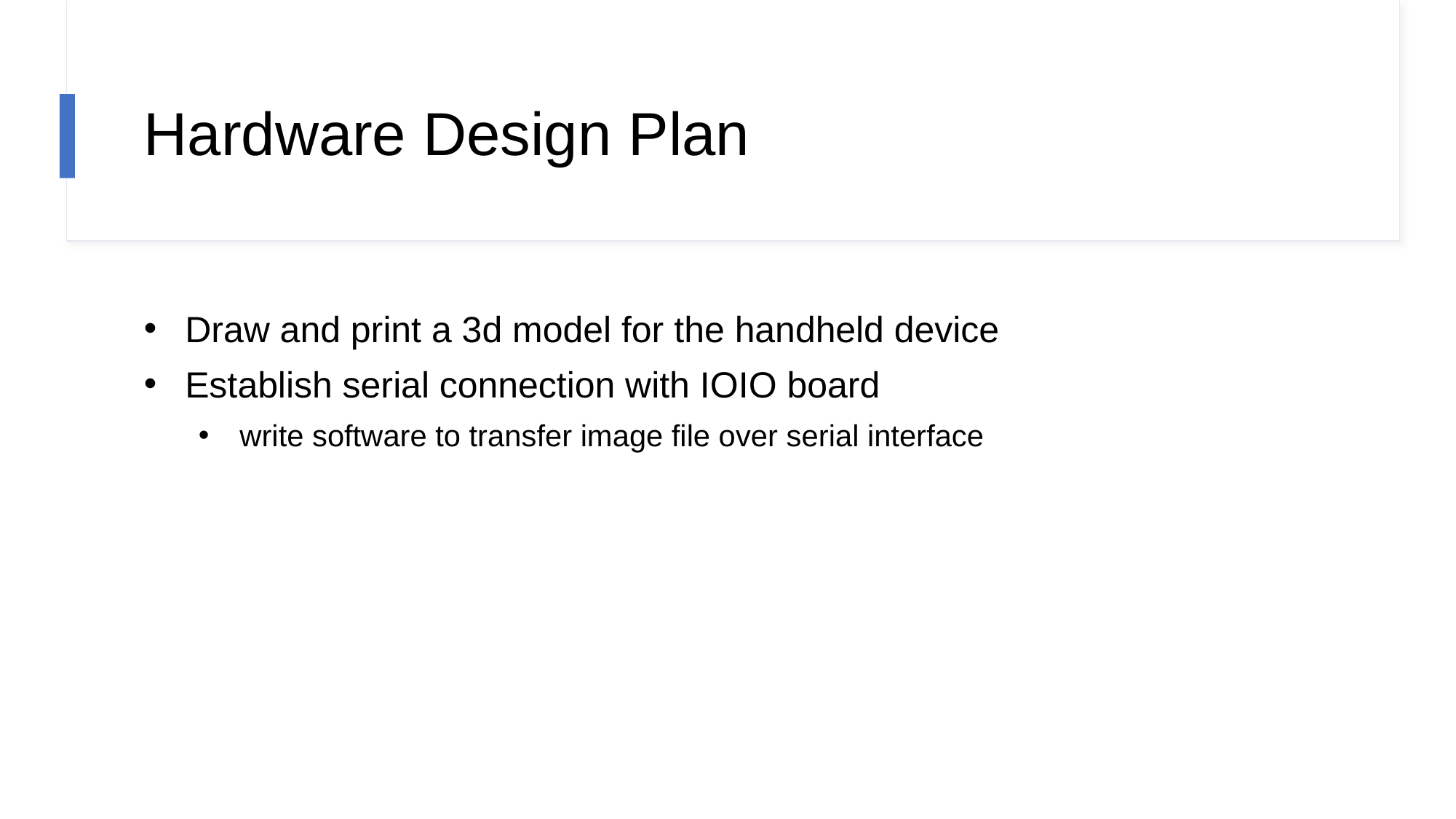

# Hardware Design Plan
Draw and print a 3d model for the handheld device
Establish serial connection with IOIO board
write software to transfer image file over serial interface